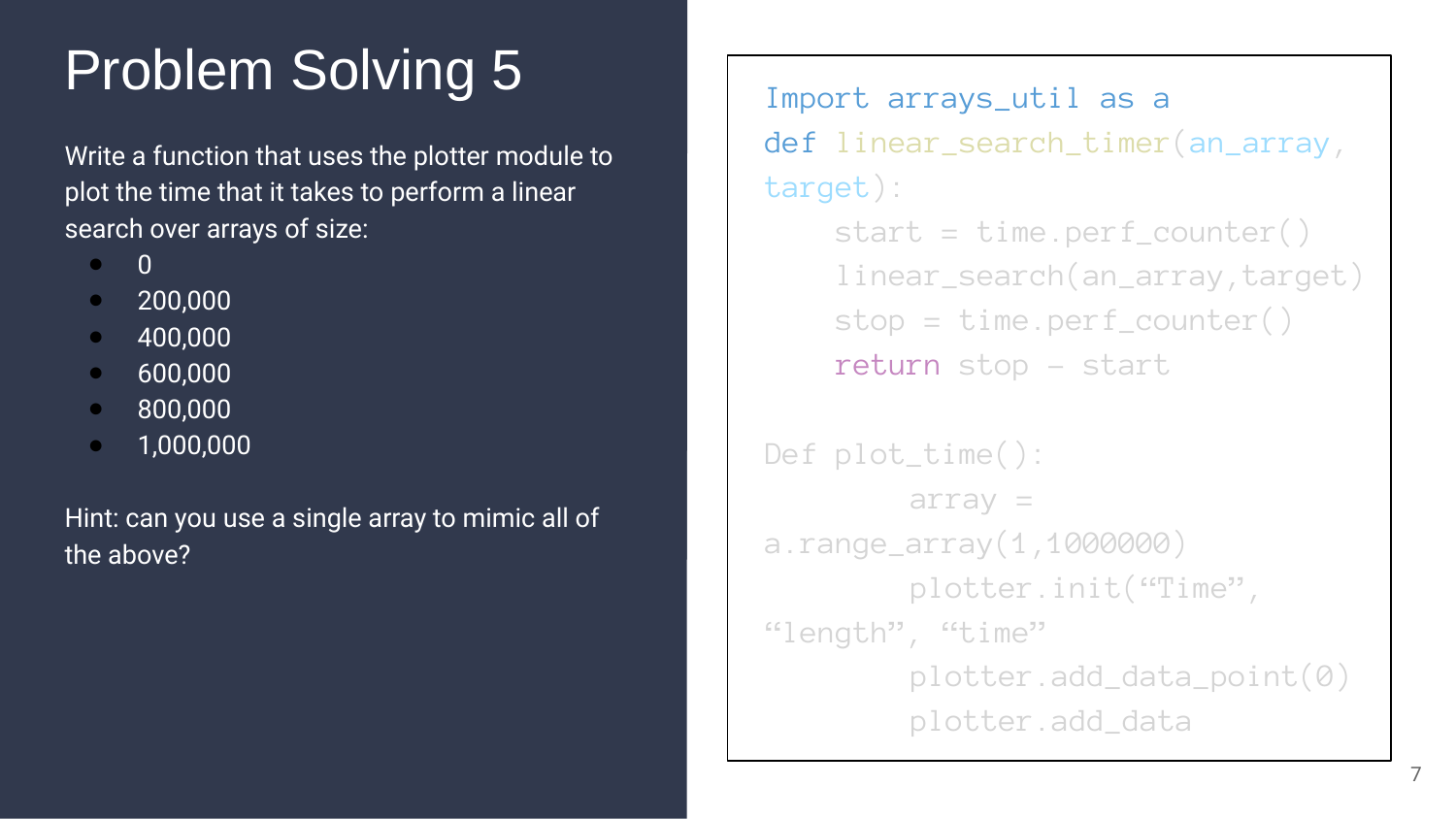

# Problem Solving 5
Import arrays_util as a
def linear_search_timer(an_array, target):
    start = time.perf_counter()
    linear_search(an_array,target)
    stop = time.perf_counter()
    return stop - start

Def plot_time():
	array = a.range_array(1,1000000)
	plotter.init(“Time”, “length”, “time”
	plotter.add_data_point(0)
	plotter.add_data
Write a function that uses the plotter module to plot the time that it takes to perform a linear search over arrays of size:
0
200,000
400,000
600,000
800,000
1,000,000

Hint: can you use a single array to mimic all of the above?
7